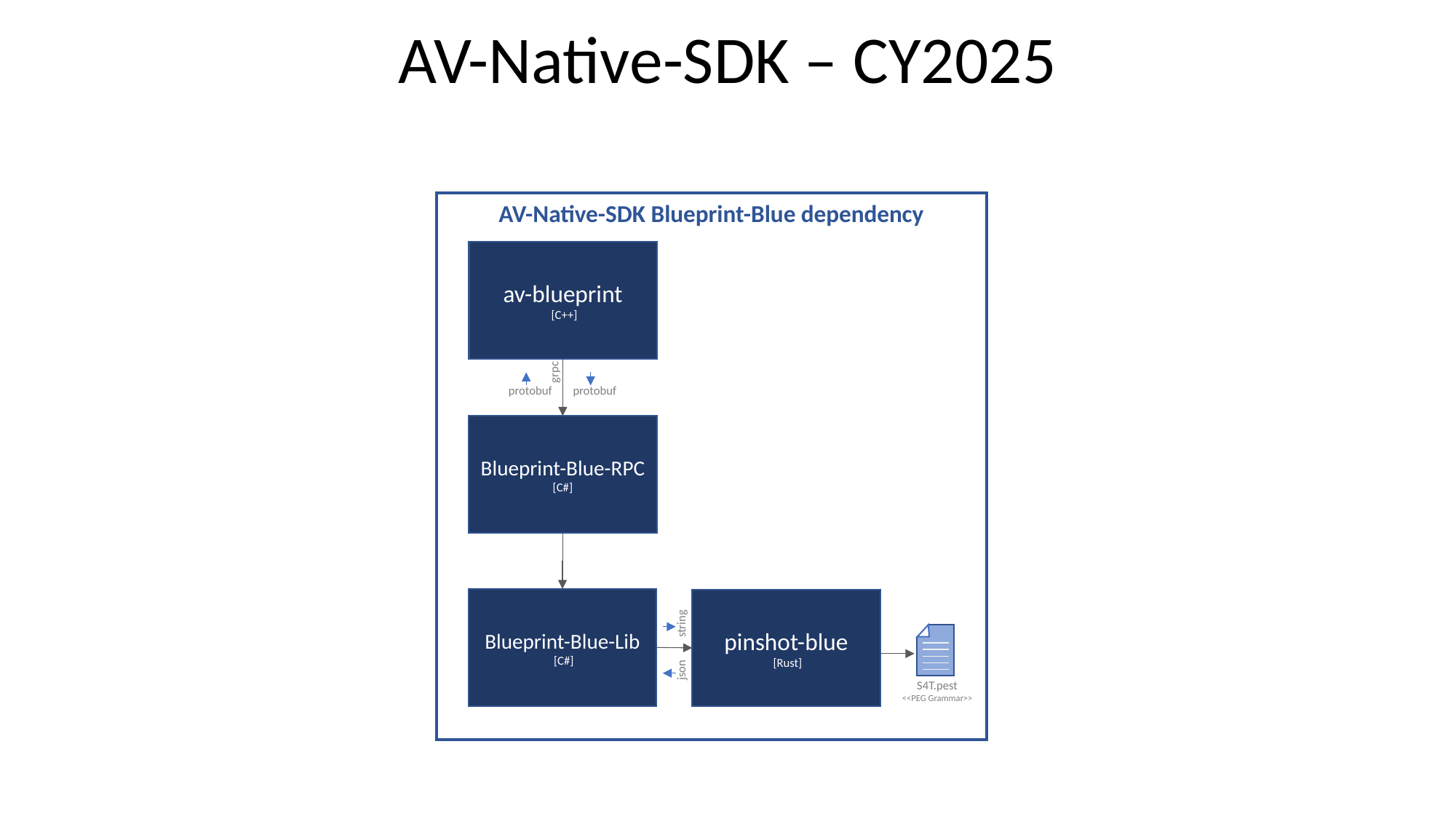

# AV-Native-SDK – CY2025
AV-Native-SDK Blueprint-Blue dependency
av-blueprint
 [C++]
protobuf
protobuf
grpc
Blueprint-Blue-RPC
[C#]
string
json
Blueprint-Blue-Lib
 [C#]
pinshot-blue
 [Rust]

S4T.pest
<<PEG Grammar>>